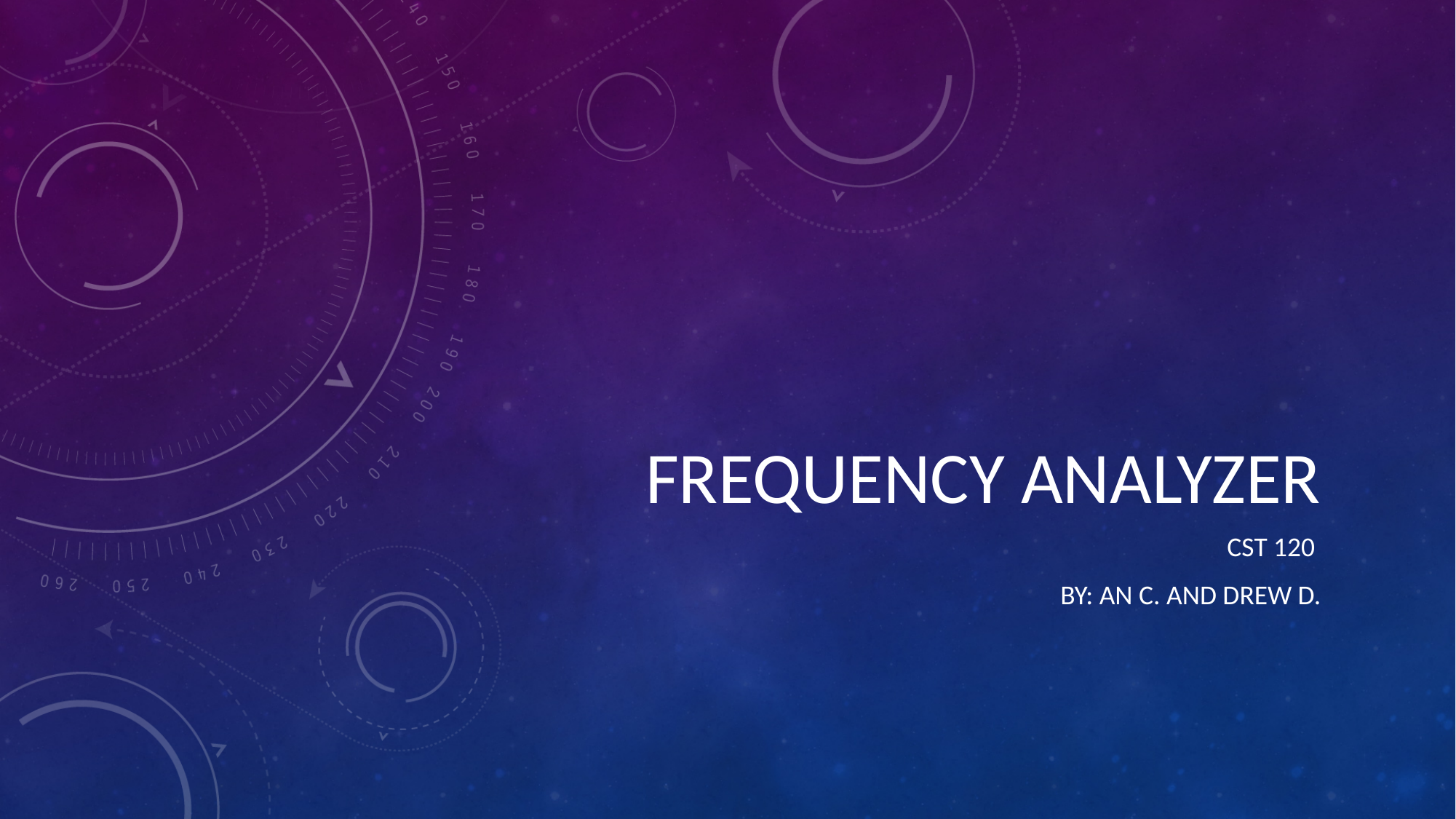

# Frequency analyzer
Cst 120
By: An c. and drew d.